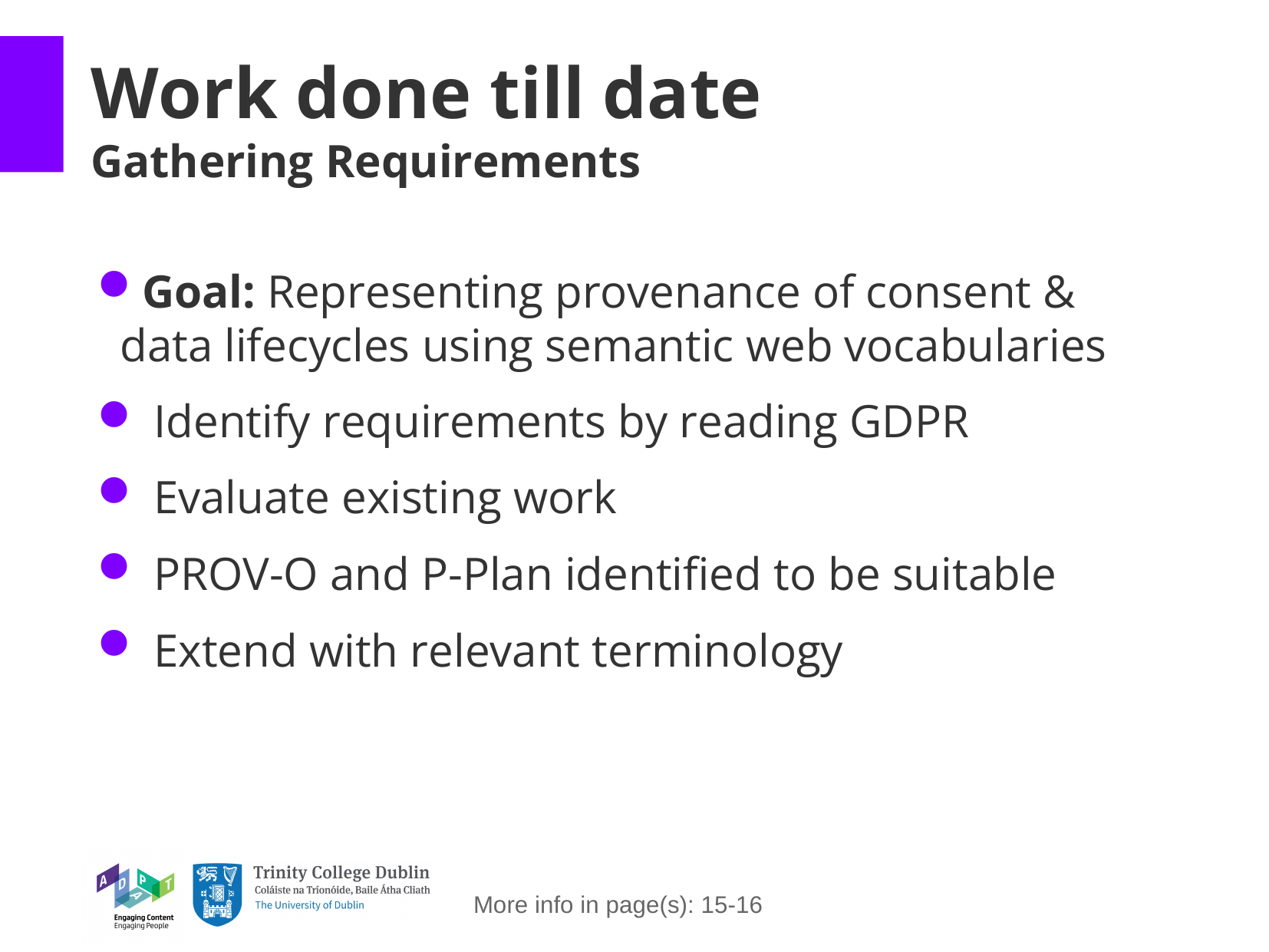

Work done till date
Gathering Requirements

Goal: Representing provenance of consent & data lifecycles using semantic web vocabularies
 Identify requirements by reading GDPR
 Evaluate existing work
 PROV-O and P-Plan identified to be suitable
 Extend with relevant terminology
More info in page(s): 15-16